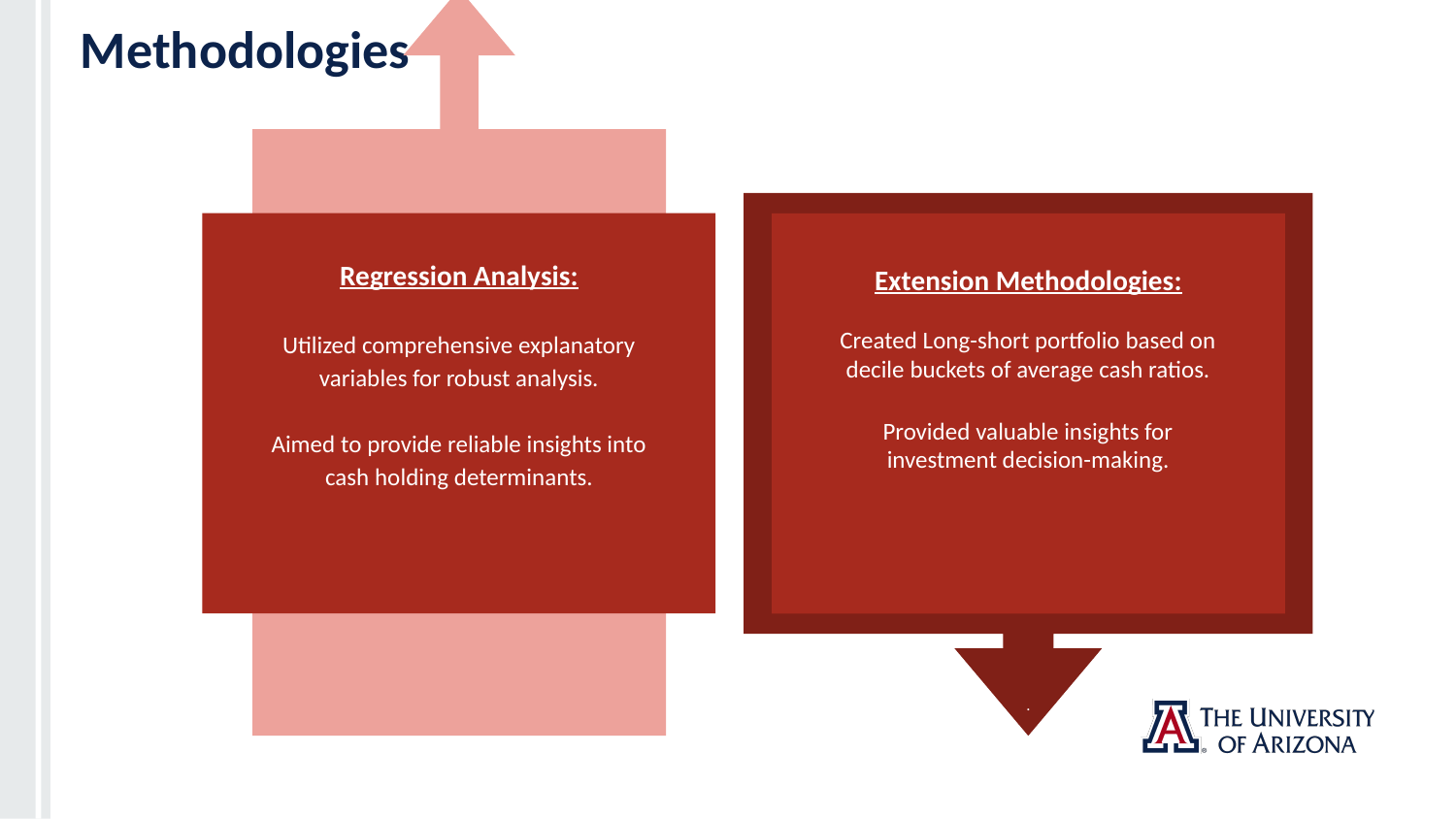

# Methodologies

Regression Analysis:

Utilized comprehensive explanatory variables for robust analysis.
Aimed to provide reliable insights into cash holding determinants.

Extension Methodologies:

Created Long-short portfolio based on decile buckets of average cash ratios.
Provided valuable insights for investment decision-making.

.